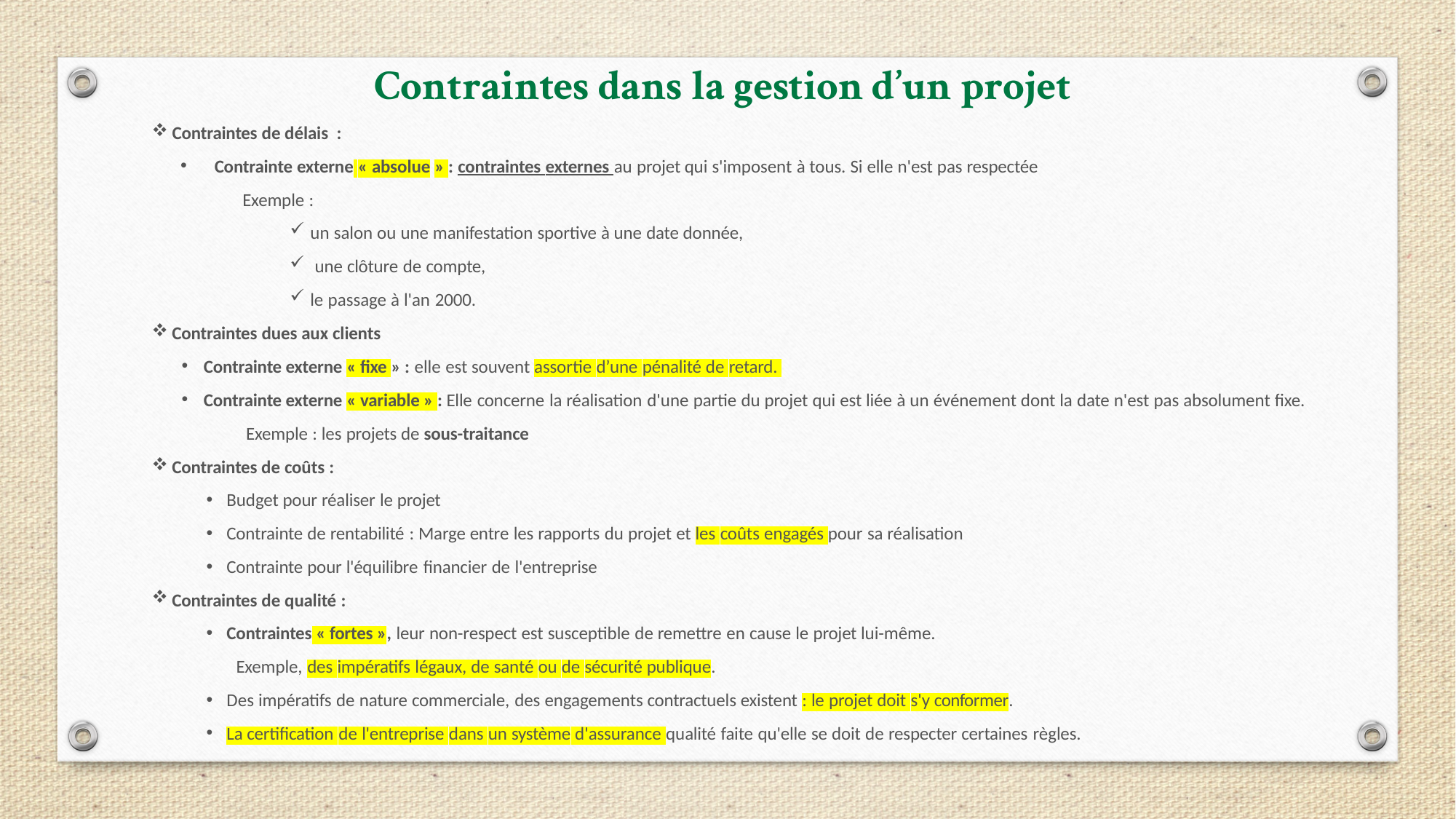

Contraintes dans la gestion d’un projet
Contraintes de délais :
  Contrainte externe « absolue » : contraintes externes au projet qui s'imposent à tous. Si elle n'est pas respectée
         Exemple :
un salon ou une manifestation sportive à une date donnée,
 une clôture de compte,
le passage à l'an 2000.
Contraintes dues aux clients
Contrainte externe « fixe » : elle est souvent assortie d’une pénalité de retard.
Contrainte externe « variable » : Elle concerne la réalisation d'une partie du projet qui est liée à un événement dont la date n'est pas absolument fixe.
Exemple : les projets de sous-traitance
Contraintes de coûts :
Budget pour réaliser le projet
Contrainte de rentabilité : Marge entre les rapports du projet et les coûts engagés pour sa réalisation
Contrainte pour l'équilibre financier de l'entreprise
Contraintes de qualité :
Contraintes « fortes », leur non-respect est susceptible de remettre en cause le projet lui-même.
Exemple, des impératifs légaux, de santé ou de sécurité publique.
Des impératifs de nature commerciale, des engagements contractuels existent : le projet doit s'y conformer.
La certification de l'entreprise dans un système d'assurance qualité faite qu'elle se doit de respecter certaines règles.